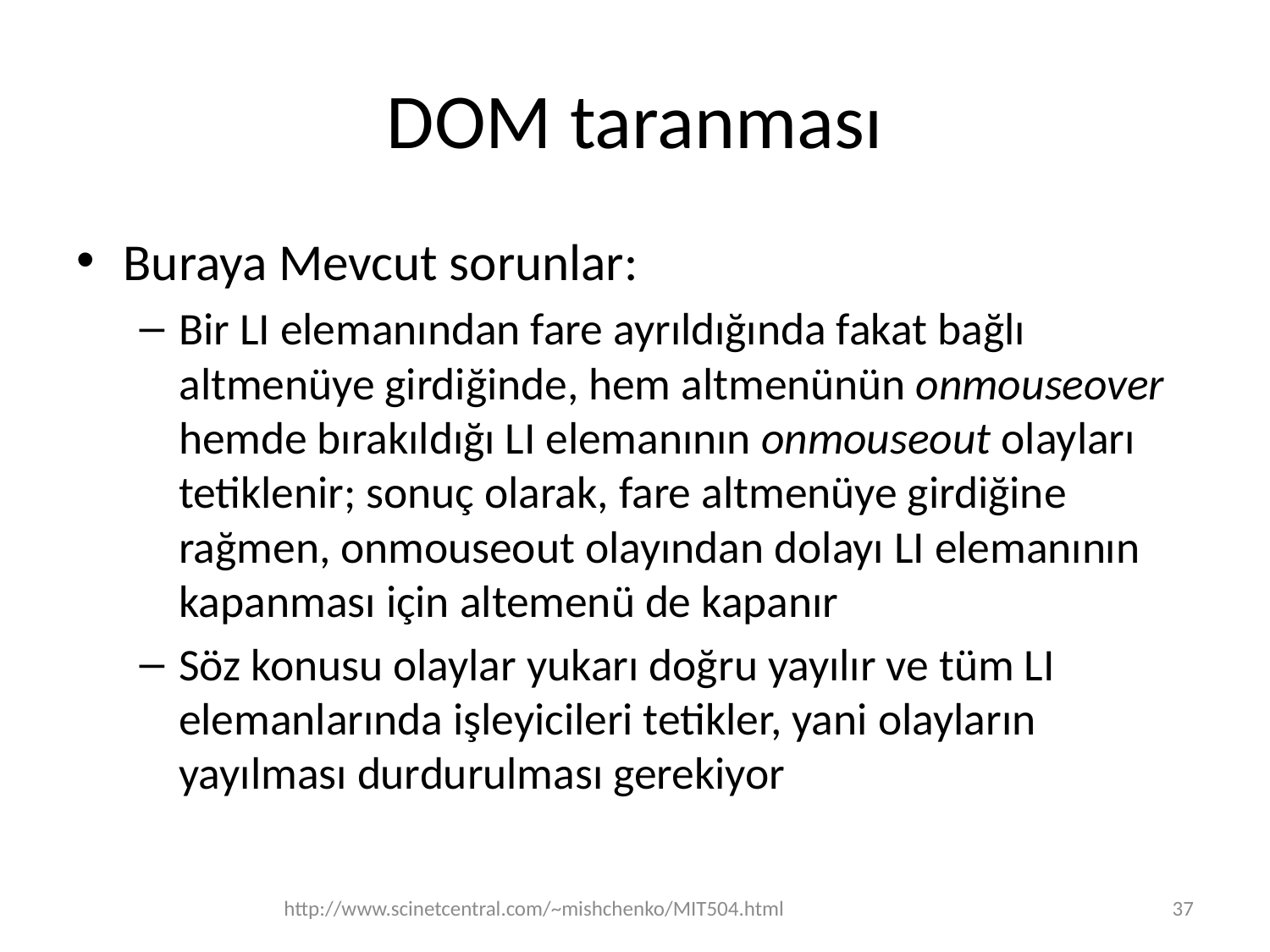

# DOM taranması
Buraya Mevcut sorunlar:
Bir LI elemanından fare ayrıldığında fakat bağlı altmenüye girdiğinde, hem altmenünün onmouseover hemde bırakıldığı LI elemanının onmouseout olayları tetiklenir; sonuç olarak, fare altmenüye girdiğine rağmen, onmouseout olayından dolayı LI elemanının kapanması için altemenü de kapanır
Söz konusu olaylar yukarı doğru yayılır ve tüm LI elemanlarında işleyicileri tetikler, yani olayların yayılması durdurulması gerekiyor
http://www.scinetcentral.com/~mishchenko/MIT504.html
37